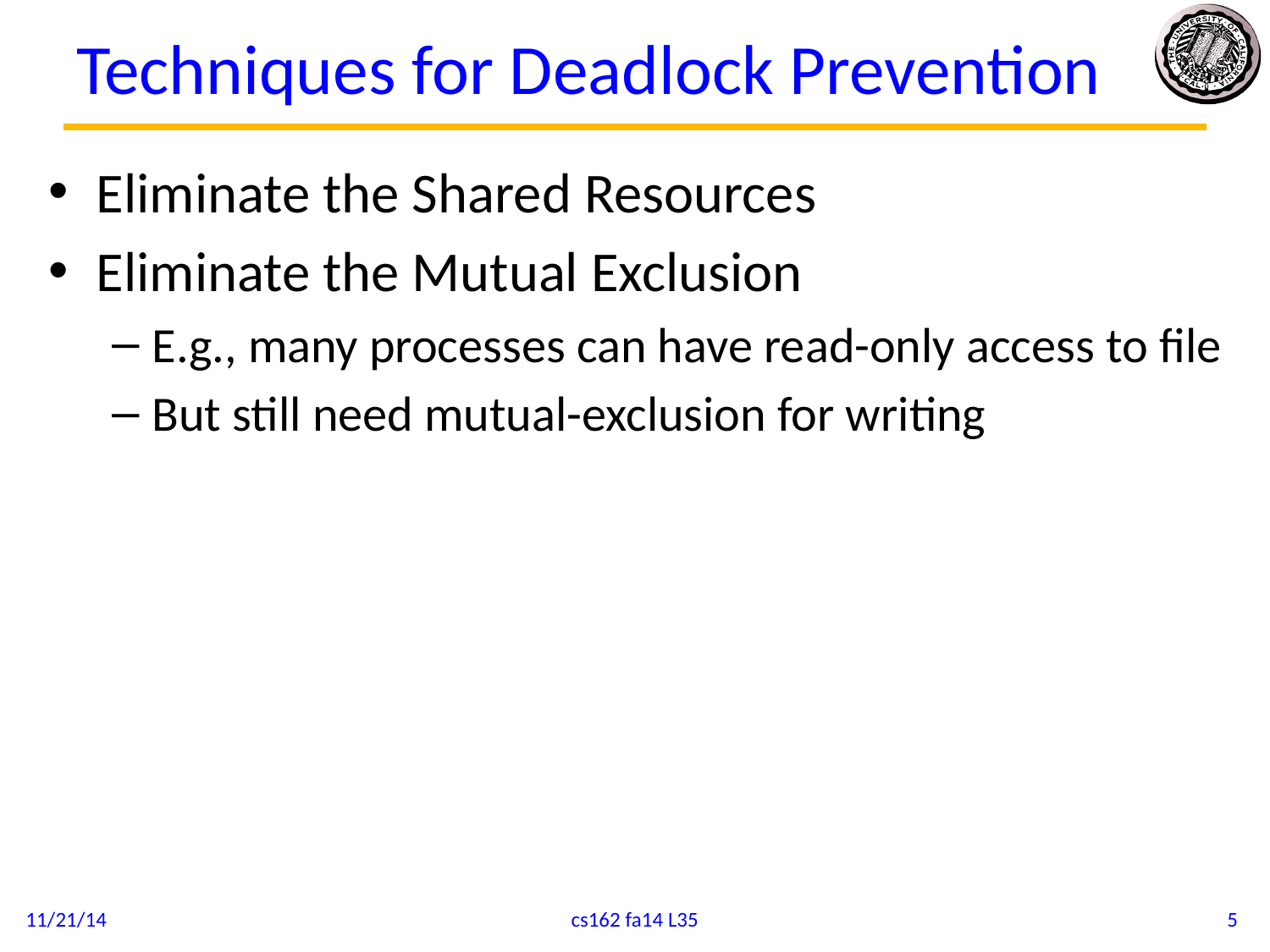

# Techniques for Deadlock Prevention
Eliminate the Shared Resources
Eliminate the Mutual Exclusion
E.g., many processes can have read-only access to file
But still need mutual-exclusion for writing
11/21/14
cs162 fa14 L35
5